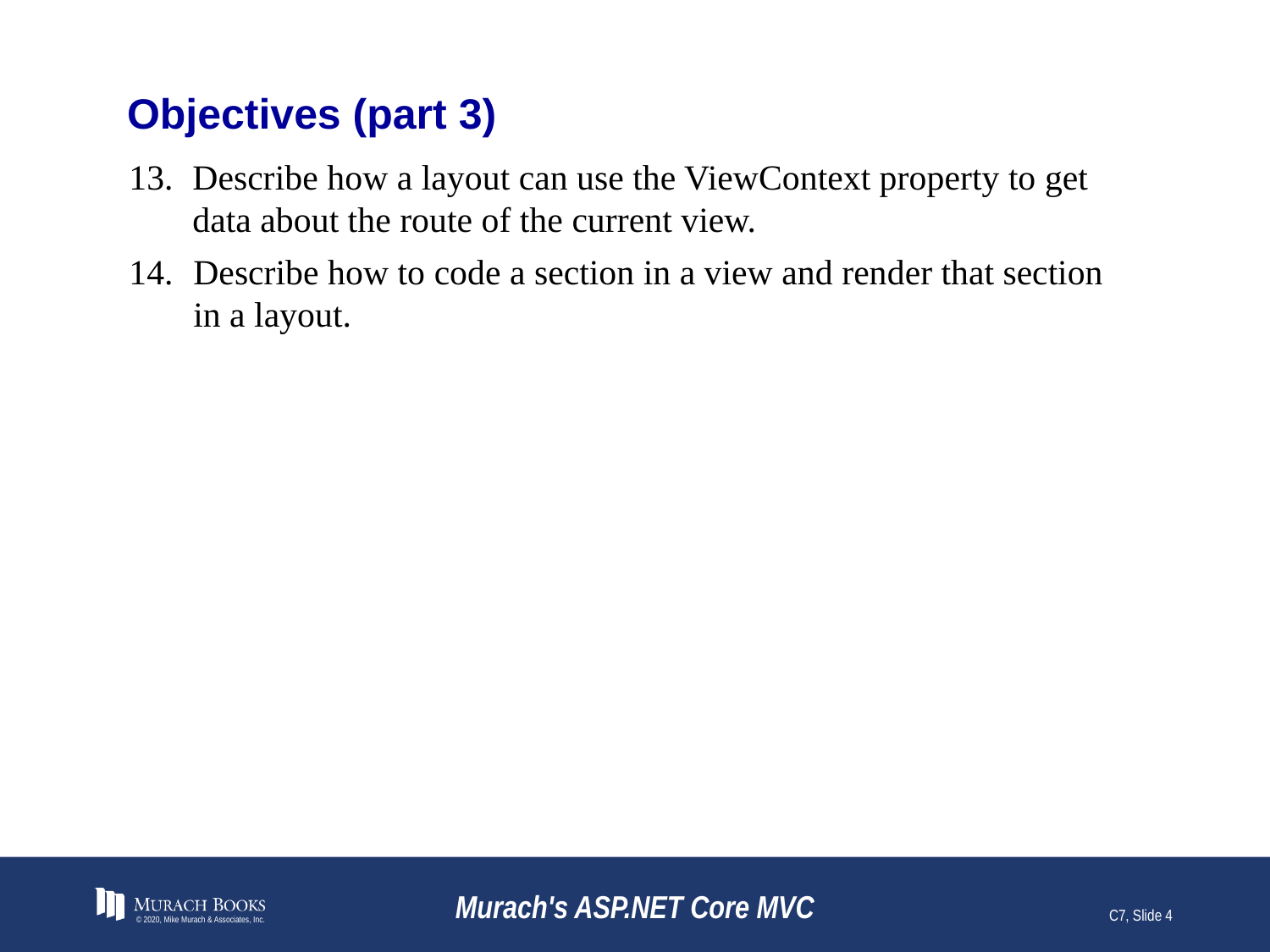

# Objectives (part 3)
Describe how a layout can use the ViewContext property to get data about the route of the current view.
Describe how to code a section in a view and render that section in a layout.
© 2020, Mike Murach & Associates, Inc.
Murach's ASP.NET Core MVC

C7, Slide 4